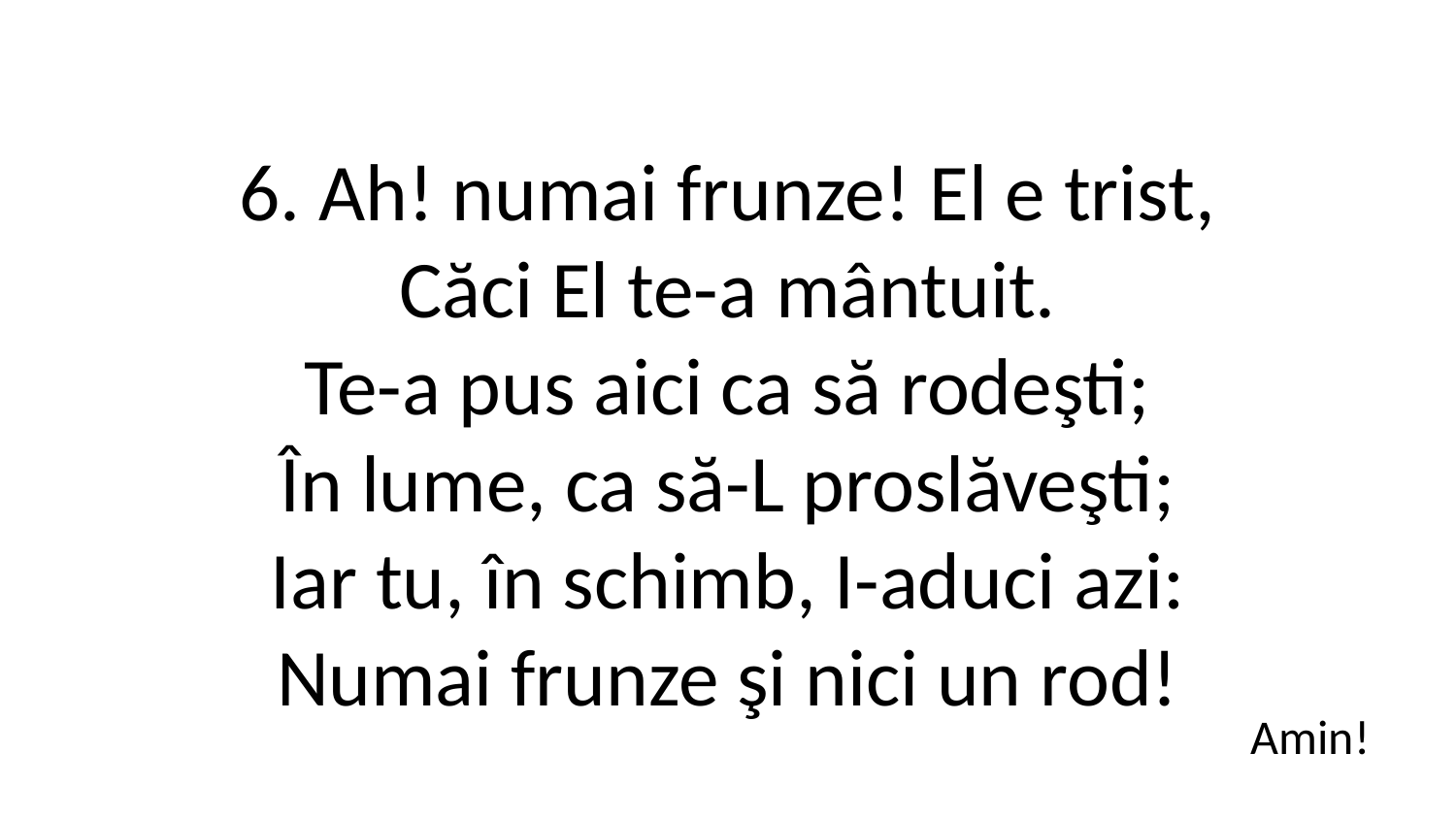

6. Ah! numai frunze! El e trist,
Căci El te-a mântuit.
Te-a pus aici ca să rodeşti;
În lume, ca să-L proslăveşti;
Iar tu, în schimb, I-aduci azi:
Numai frunze şi nici un rod!

Amin!